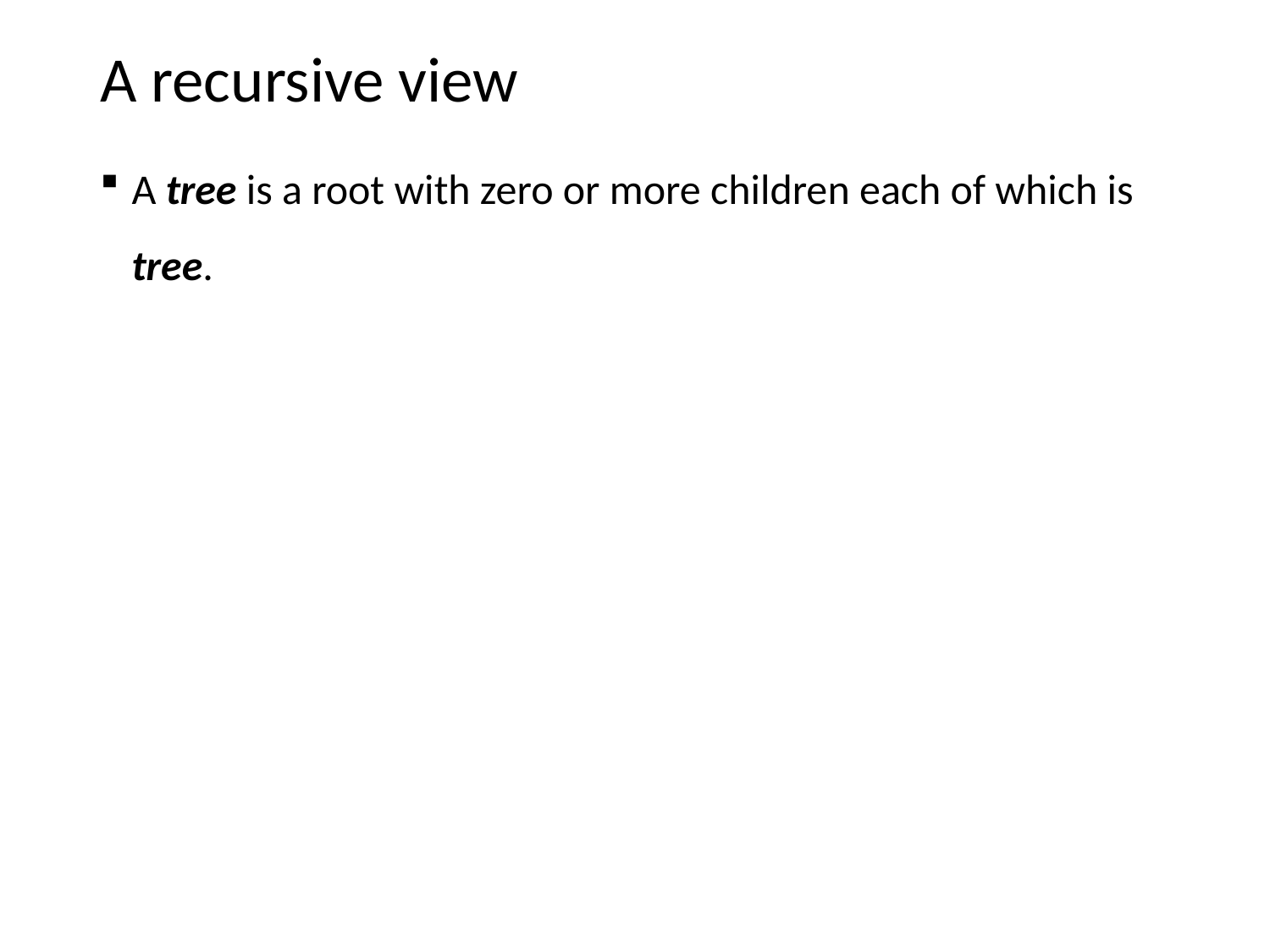

# A recursive view
A tree is a root with zero or more children each of which is tree.